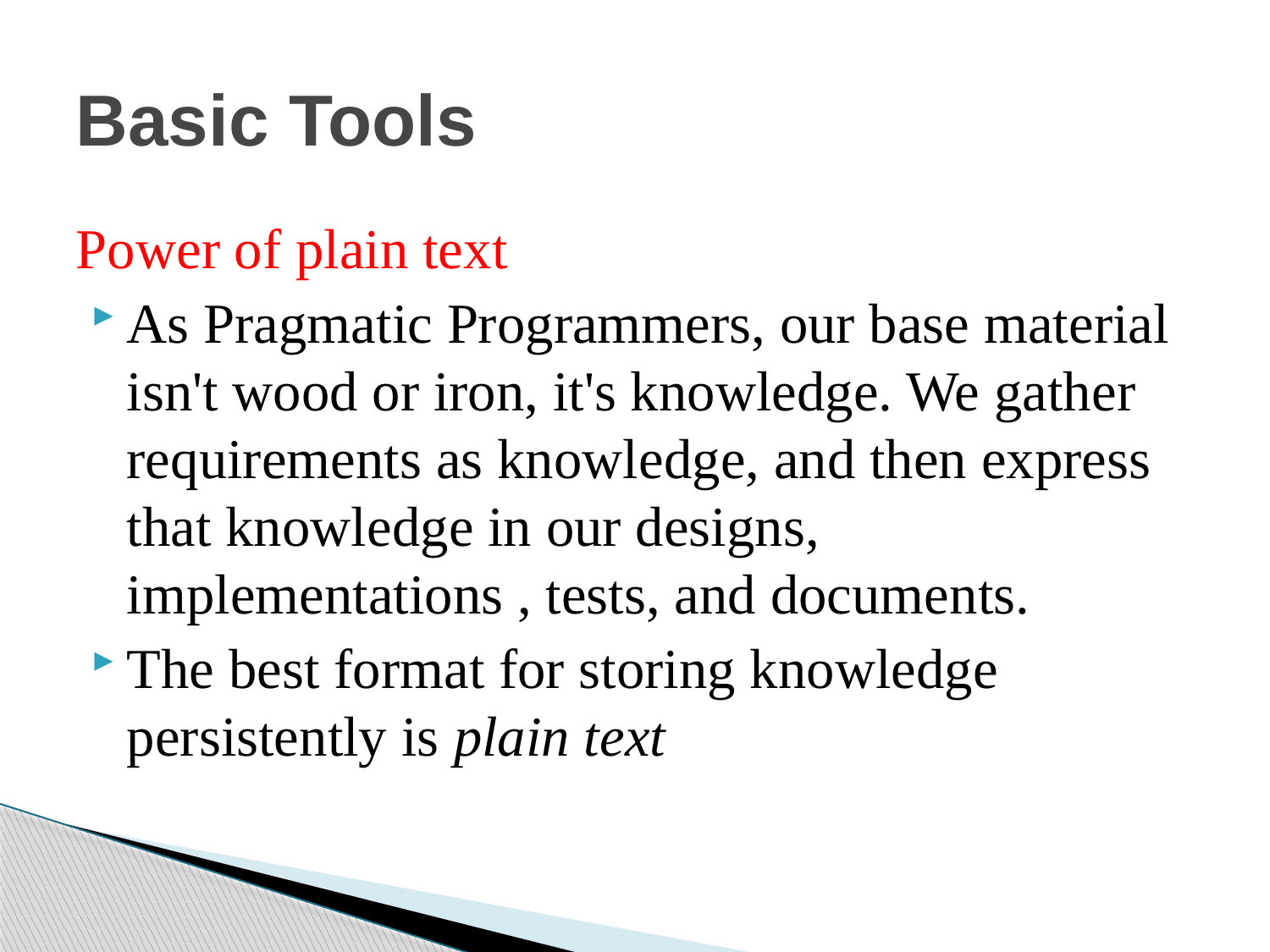

# Basic Tools
Power of plain text
As Pragmatic Programmers, our base material isn't wood or iron, it's knowledge. We gather requirements as knowledge, and then express that knowledge in our designs, implementations , tests, and documents.
The best format for storing knowledge persistently is plain text